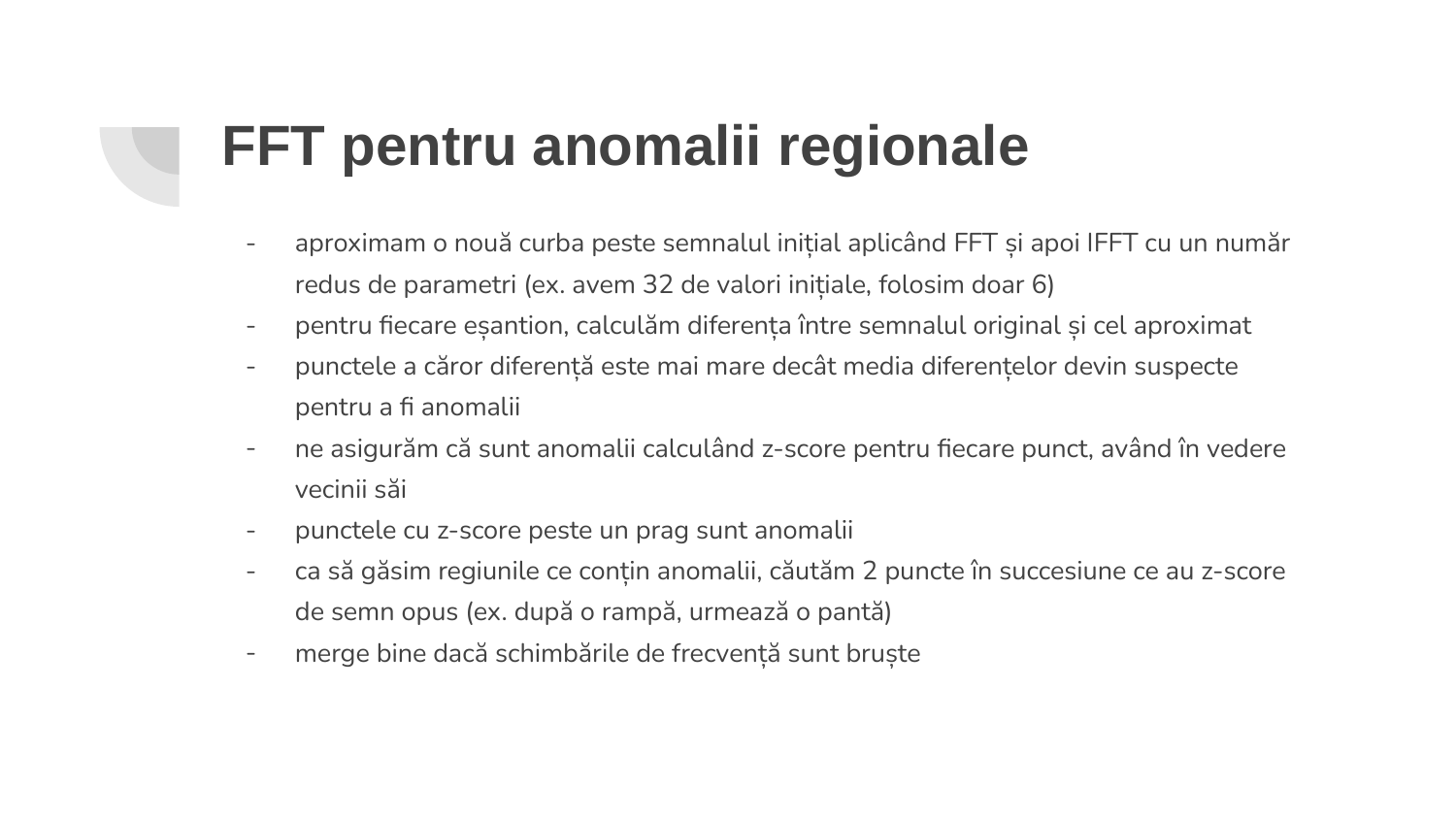

# FFT pentru anomalii regionale
aproximam o nouă curba peste semnalul inițial aplicând FFT și apoi IFFT cu un număr redus de parametri (ex. avem 32 de valori inițiale, folosim doar 6)
pentru fiecare eșantion, calculăm diferența între semnalul original și cel aproximat
punctele a căror diferență este mai mare decât media diferențelor devin suspecte pentru a fi anomalii
ne asigurăm că sunt anomalii calculând z-score pentru fiecare punct, având în vedere vecinii săi
punctele cu z-score peste un prag sunt anomalii
ca să găsim regiunile ce conțin anomalii, căutăm 2 puncte în succesiune ce au z-score de semn opus (ex. după o rampă, urmează o pantă)
merge bine dacă schimbările de frecvență sunt bruște